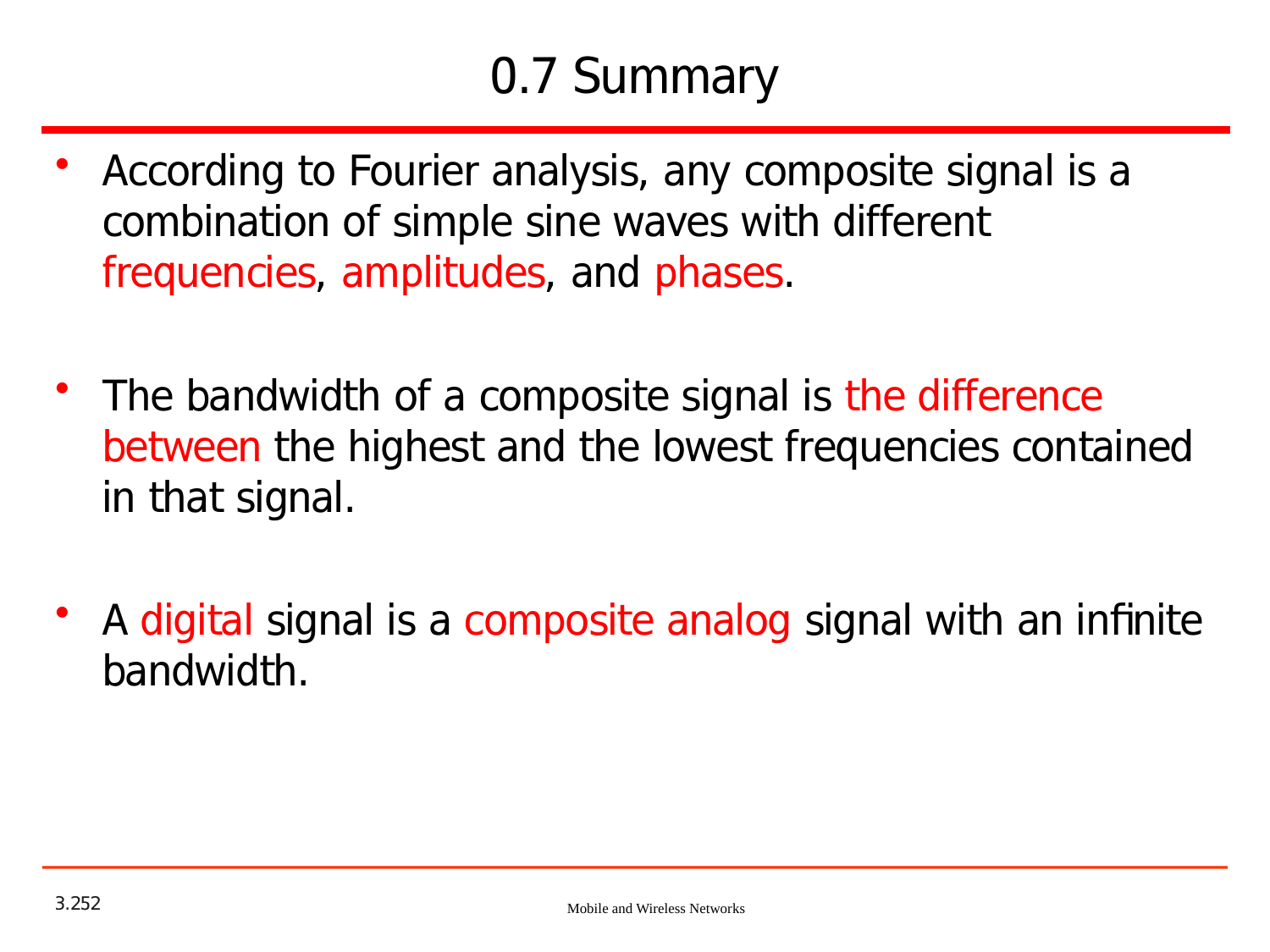

# 0.7 Summary

According to Fourier analysis, any composite signal is a combination of simple sine waves with different frequencies, amplitudes, and phases.

The bandwidth of a composite signal is the difference between the highest and the lowest frequencies contained in that signal.

A digital signal is a composite analog signal with an infinite bandwidth.
3.252
Mobile and Wireless Networks